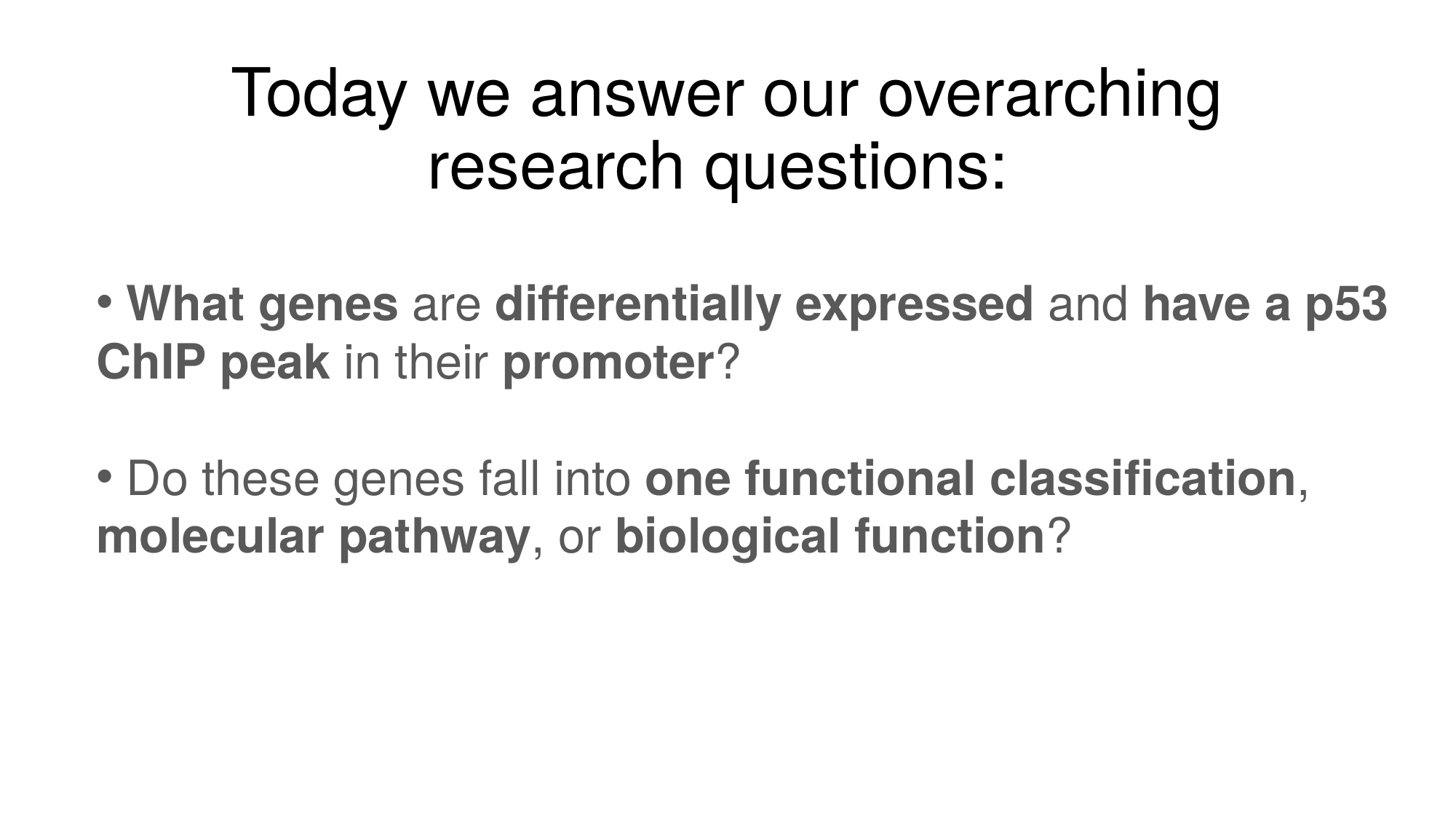

# Today we answer our overarching research questions:
 What genes are differentially expressed and have a p53 ChIP peak in their promoter?

 Do these genes fall into one functional classification, molecular pathway, or biological function?